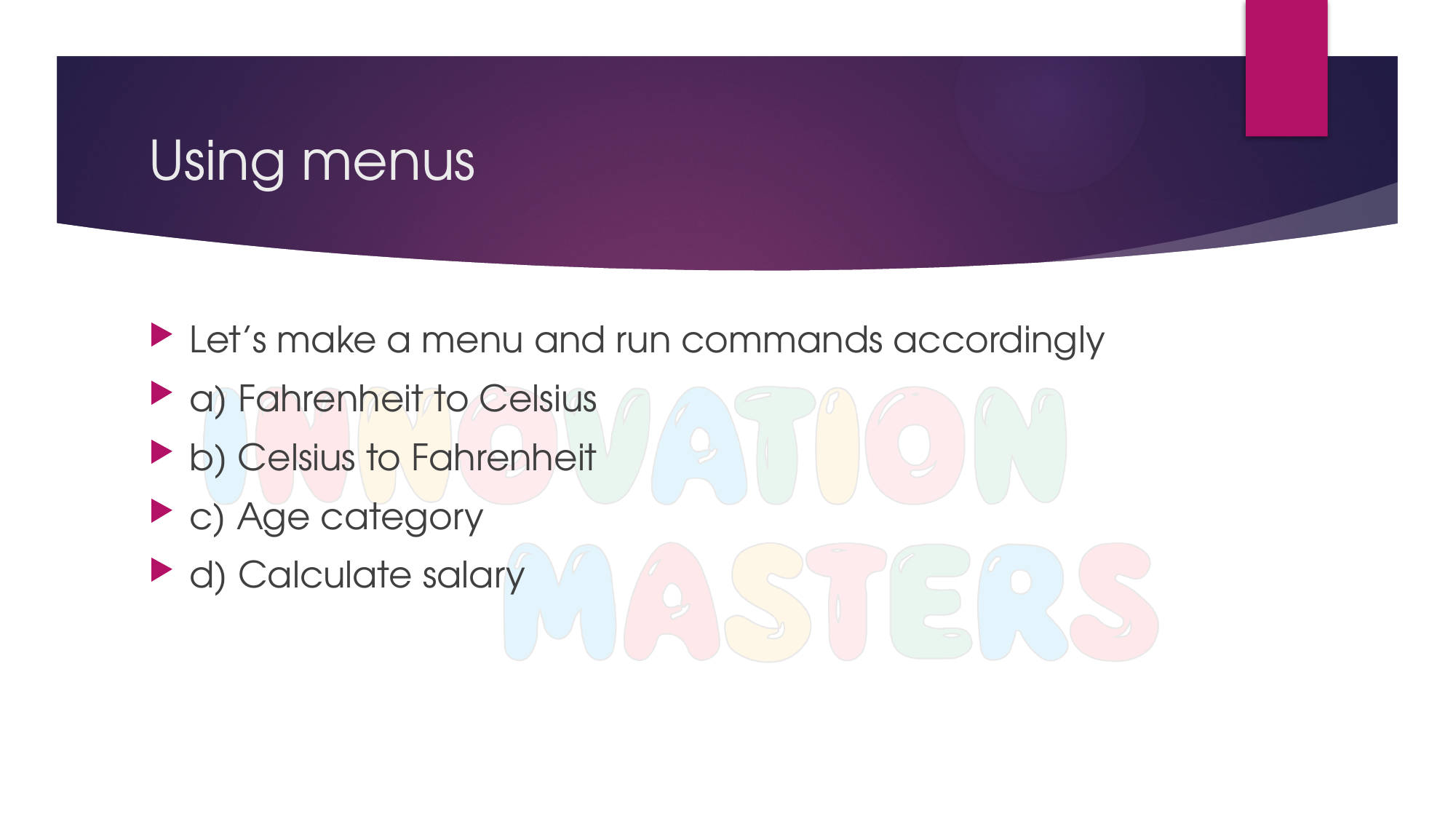

# Using menus
Let’s make a menu and run commands accordingly
a) Fahrenheit to Celsius
b) Celsius to Fahrenheit
c) Age category
d) Calculate salary